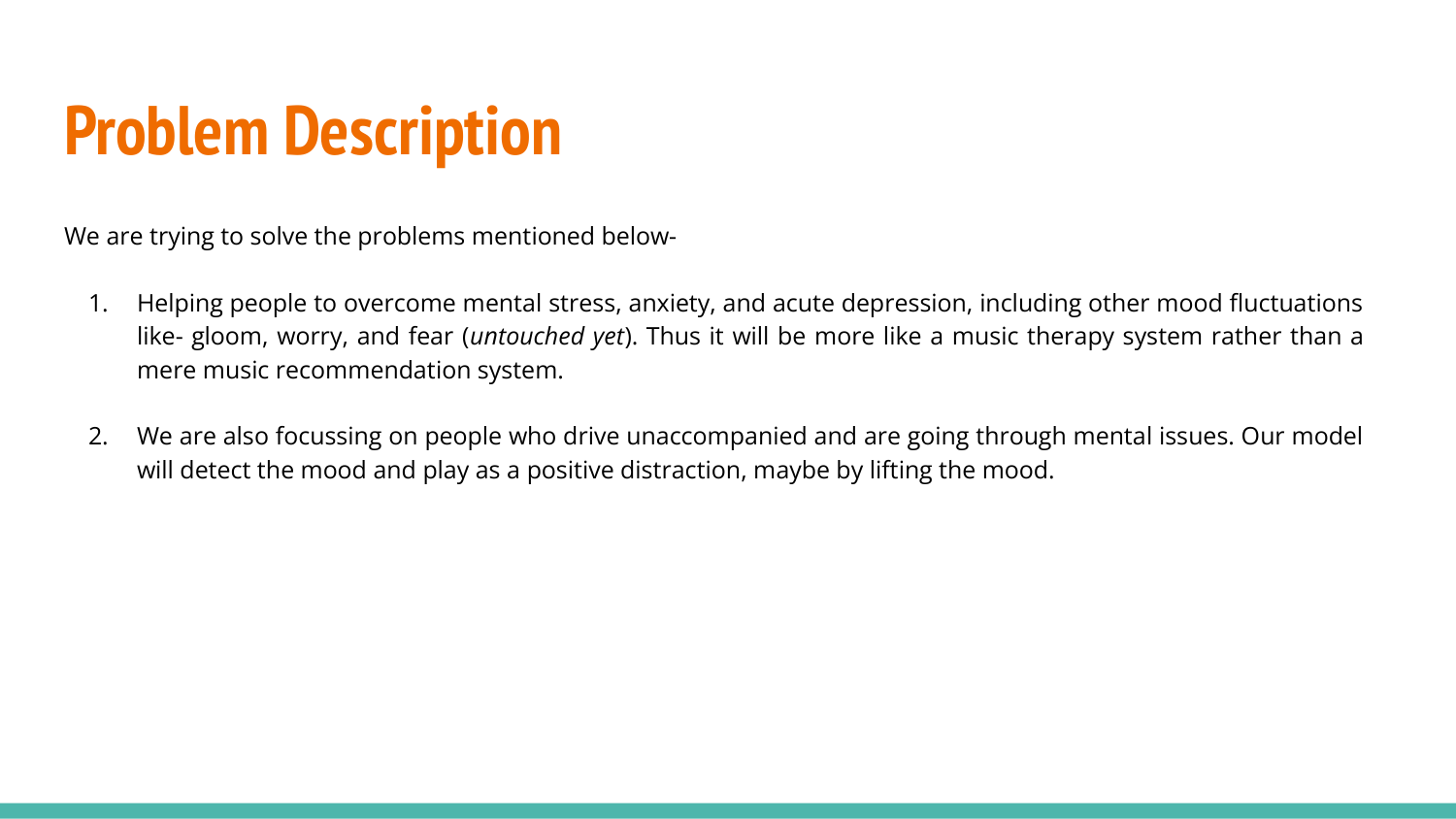

# Problem Description
We are trying to solve the problems mentioned below-

Helping people to overcome mental stress, anxiety, and acute depression, including other mood fluctuations like- gloom, worry, and fear (untouched yet). Thus it will be more like a music therapy system rather than a mere music recommendation system.

We are also focussing on people who drive unaccompanied and are going through mental issues. Our model will detect the mood and play as a positive distraction, maybe by lifting the mood.